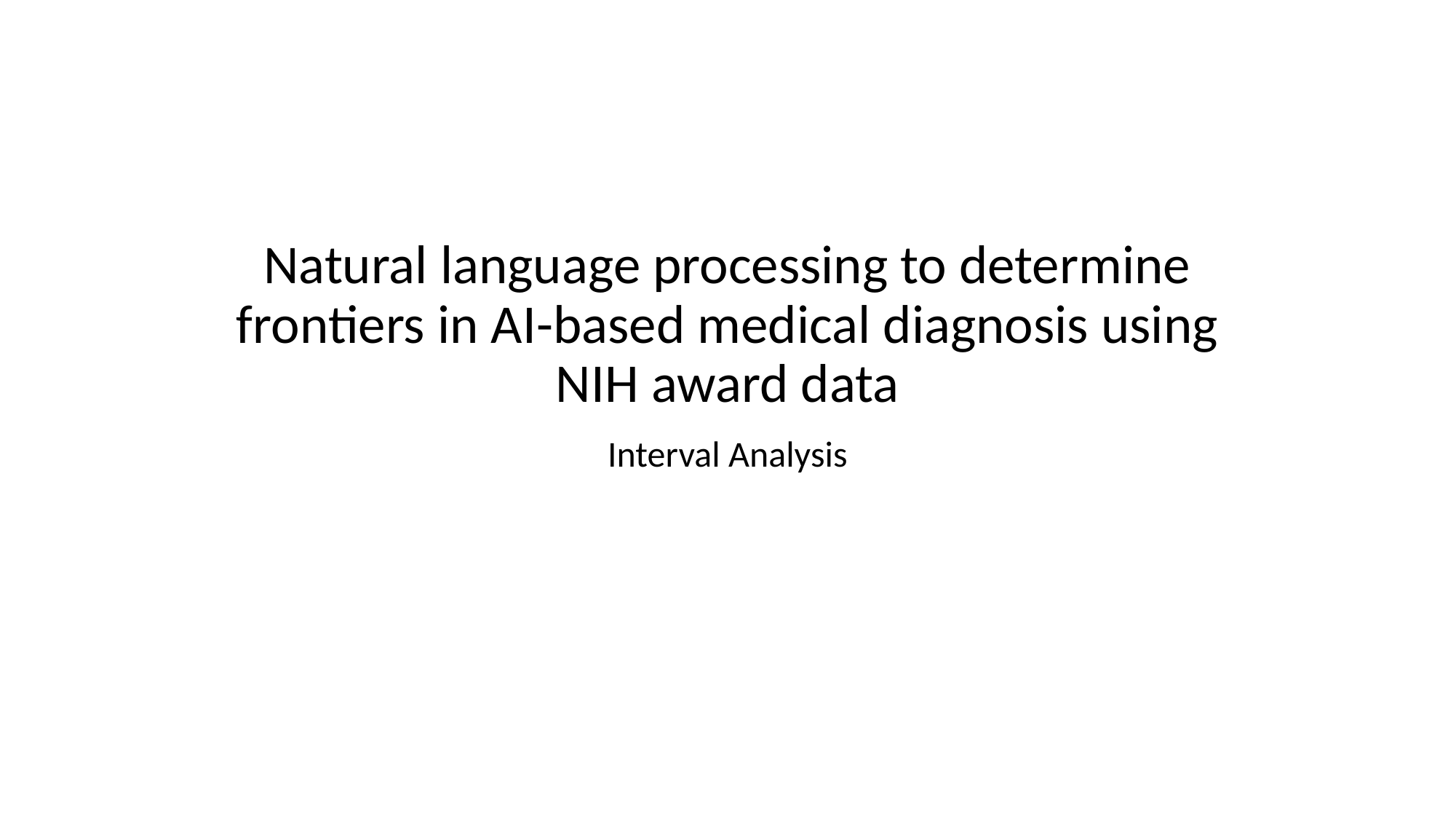

# Natural language processing to determine frontiers in AI-based medical diagnosis using NIH award data
Interval Analysis